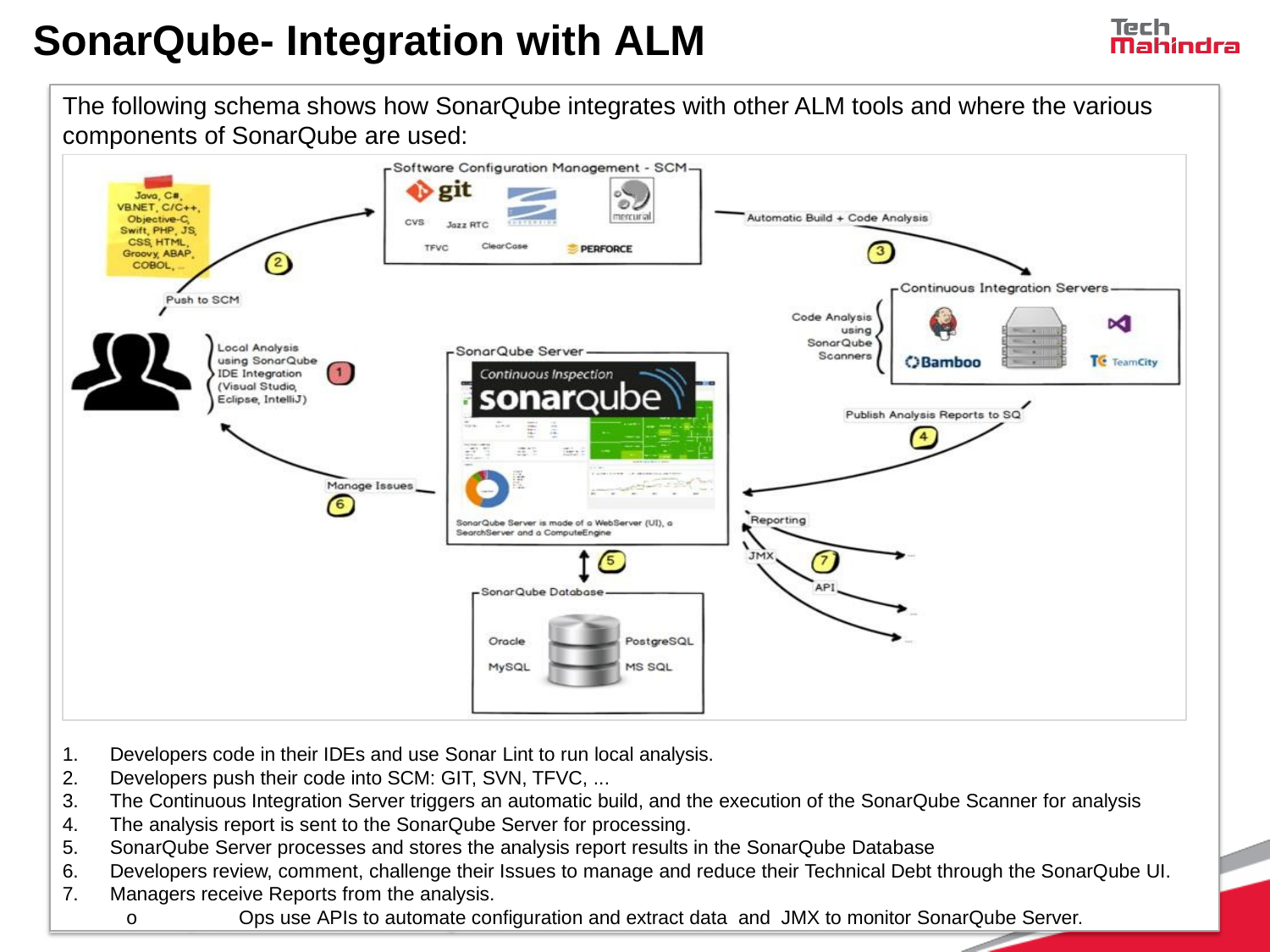

# SonarQube- Integration with ALM

The following schema shows how SonarQube integrates with other ALM tools and where the various  components of SonarQube are used:

Developers code in their IDEs and use Sonar Lint to run local analysis.
Developers push their code into SCM: GIT, SVN, TFVC, ...
The Continuous Integration Server triggers an automatic build, and the execution of the SonarQube Scanner for analysis
The analysis report is sent to the SonarQube Server for processing.
SonarQube Server processes and stores the analysis report results in the SonarQube Database
Developers review, comment, challenge their Issues to manage and reduce their Technical Debt through the SonarQube UI.
Managers receive Reports from the analysis.
o	Ops use APIs to automate configuration and extract data  and  JMX to monitor SonarQube Server.